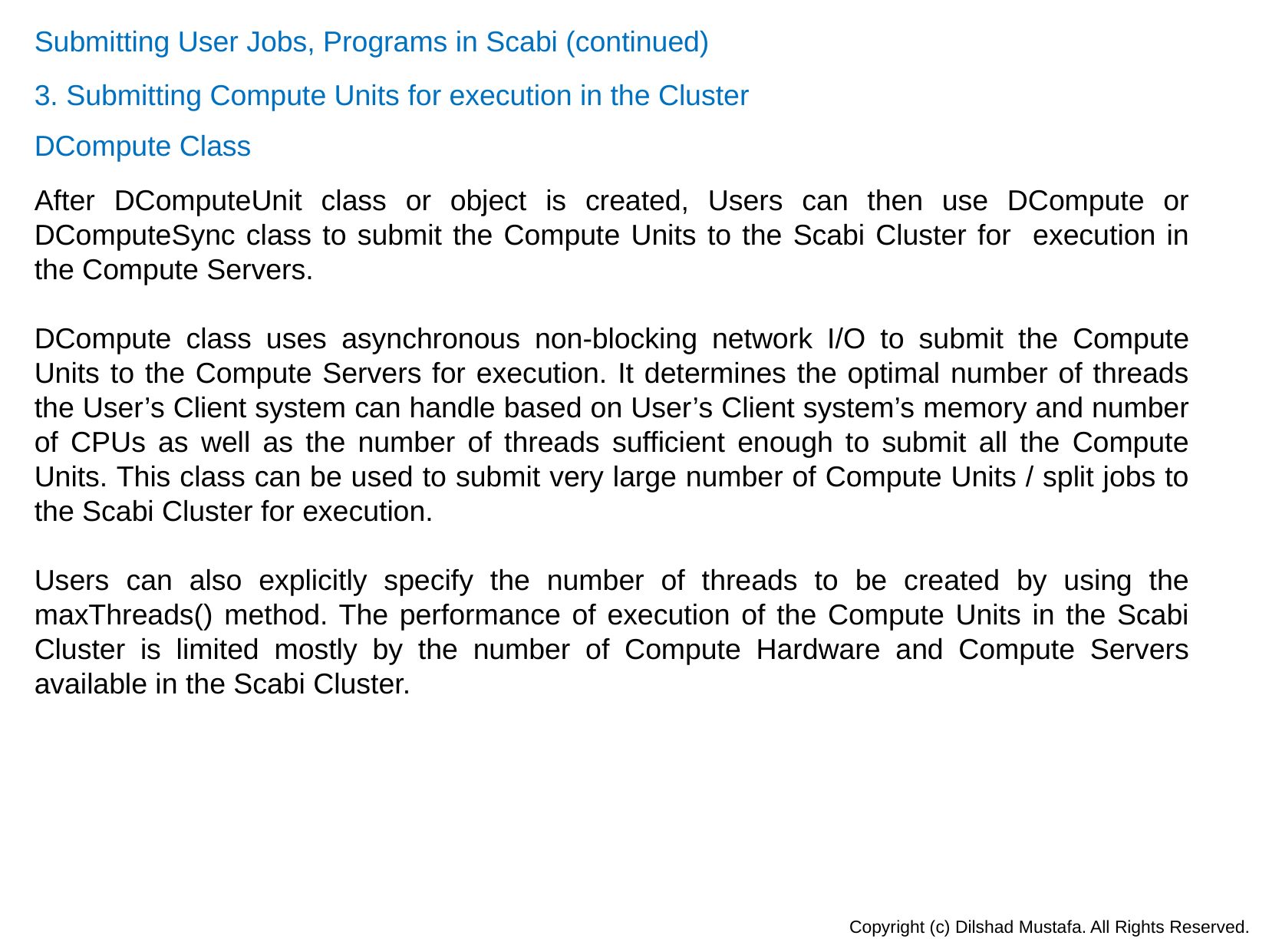

Submitting User Jobs, Programs in Scabi (continued)
3. Submitting Compute Units for execution in the Cluster
DCompute Class
After DComputeUnit class or object is created, Users can then use DCompute or DComputeSync class to submit the Compute Units to the Scabi Cluster for  execution in the Compute Servers.

DCompute class uses asynchronous non-blocking network I/O to submit the Compute Units to the Compute Servers for execution. It determines the optimal number of threads the User’s Client system can handle based on User’s Client system’s memory and number of CPUs as well as the number of threads sufficient enough to submit all the Compute Units. This class can be used to submit very large number of Compute Units / split jobs to the Scabi Cluster for execution.

Users can also explicitly specify the number of threads to be created by using the maxThreads() method. The performance of execution of the Compute Units in the Scabi Cluster is limited mostly by the number of Compute Hardware and Compute Servers available in the Scabi Cluster.

Copyright (c) Dilshad Mustafa. All Rights Reserved.